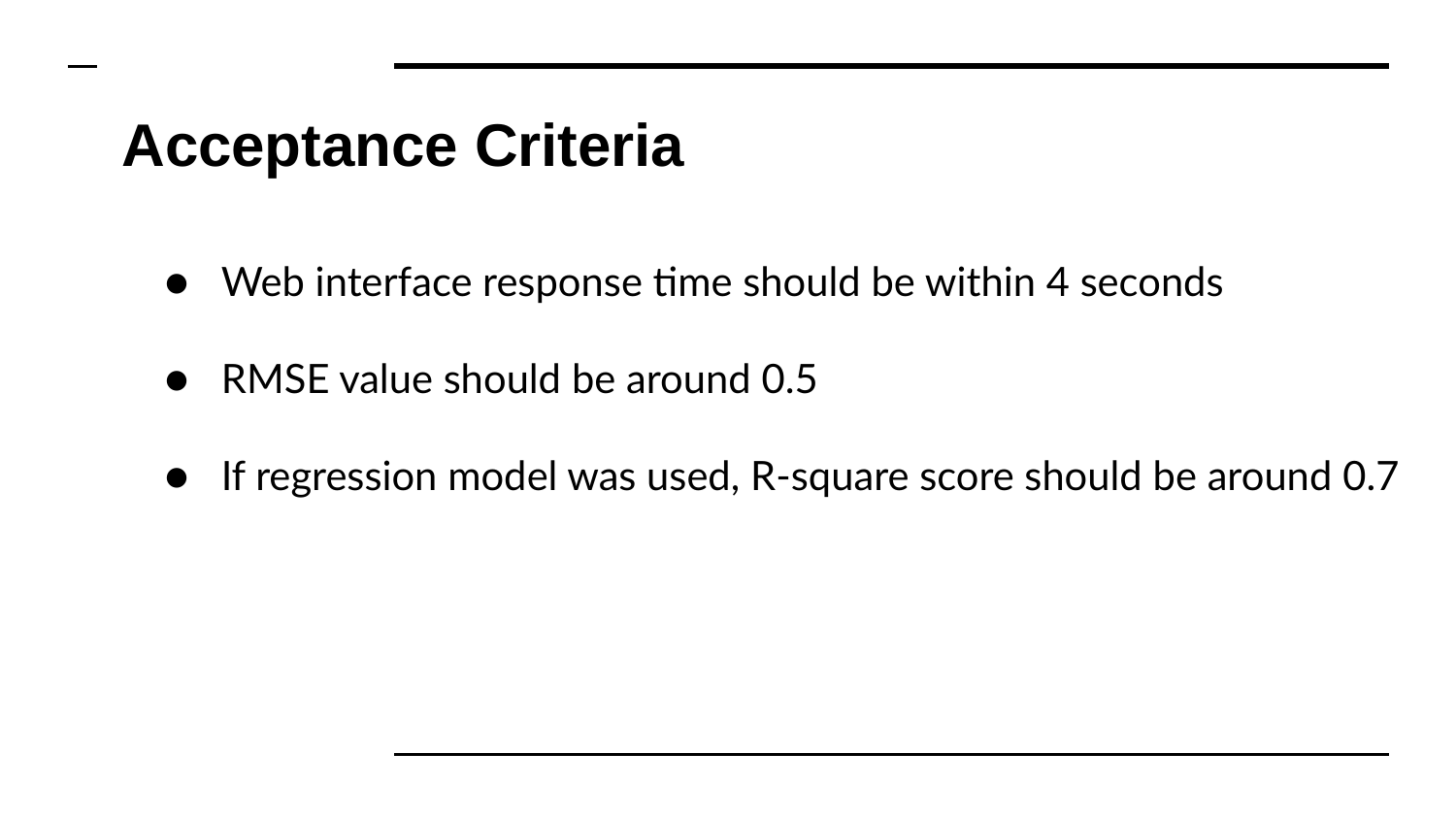

# Acceptance Criteria
Web interface response time should be within 4 seconds
RMSE value should be around 0.5
If regression model was used, R-square score should be around 0.7